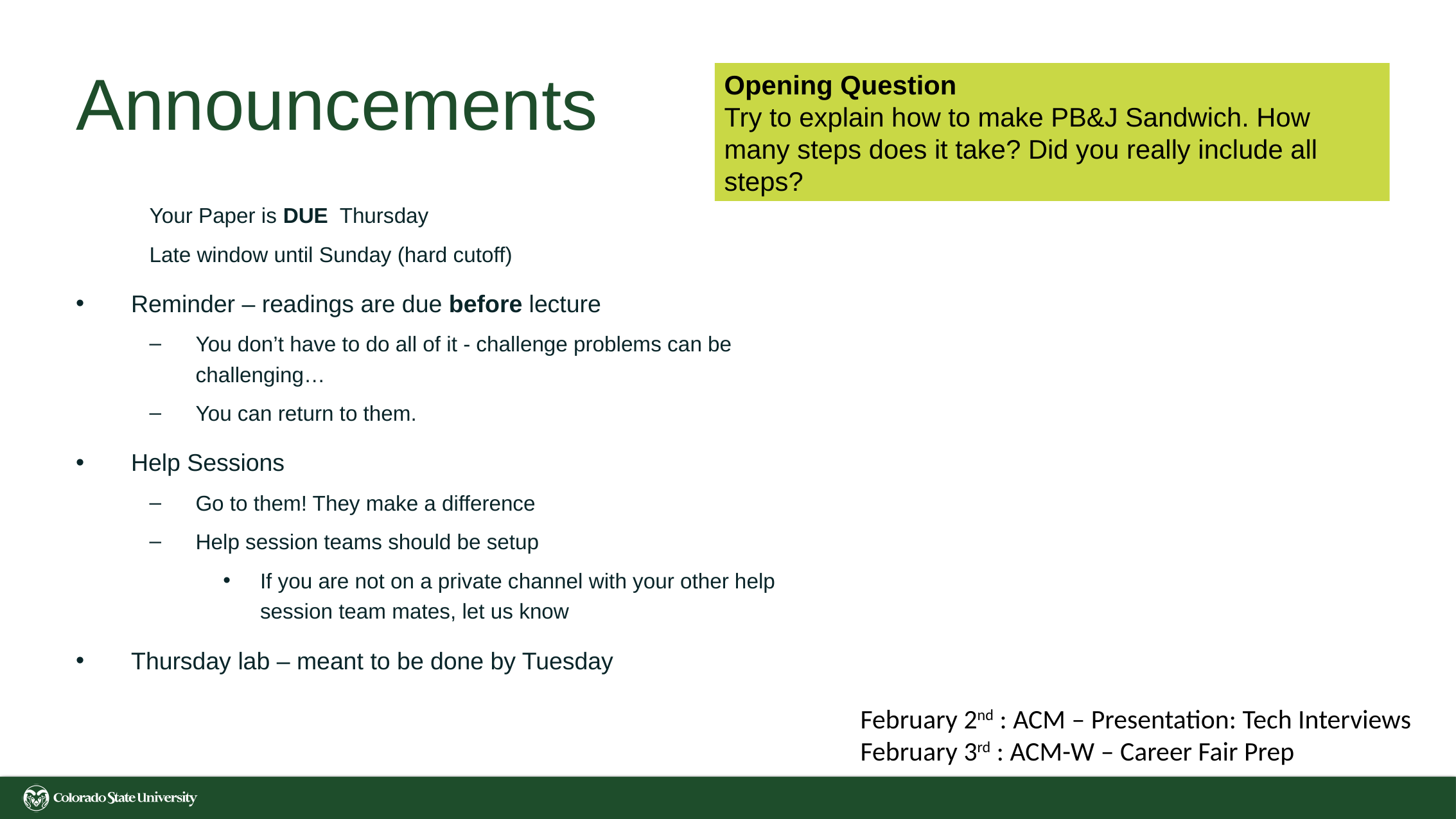

# Announcements
Opening Question
Try to explain how to make PB&J Sandwich. How many steps does it take? Did you really include all steps?
Your Paper is DUE  Thursday
Late window until Sunday (hard cutoff)
Reminder – readings are due before lecture
You don’t have to do all of it - challenge problems can be challenging…
You can return to them.
Help Sessions
Go to them! They make a difference
Help session teams should be setup
If you are not on a private channel with your other help session team mates, let us know
Thursday lab – meant to be done by Tuesday
February 2nd : ACM – Presentation: Tech Interviews
February 3rd : ACM-W – Career Fair Prep